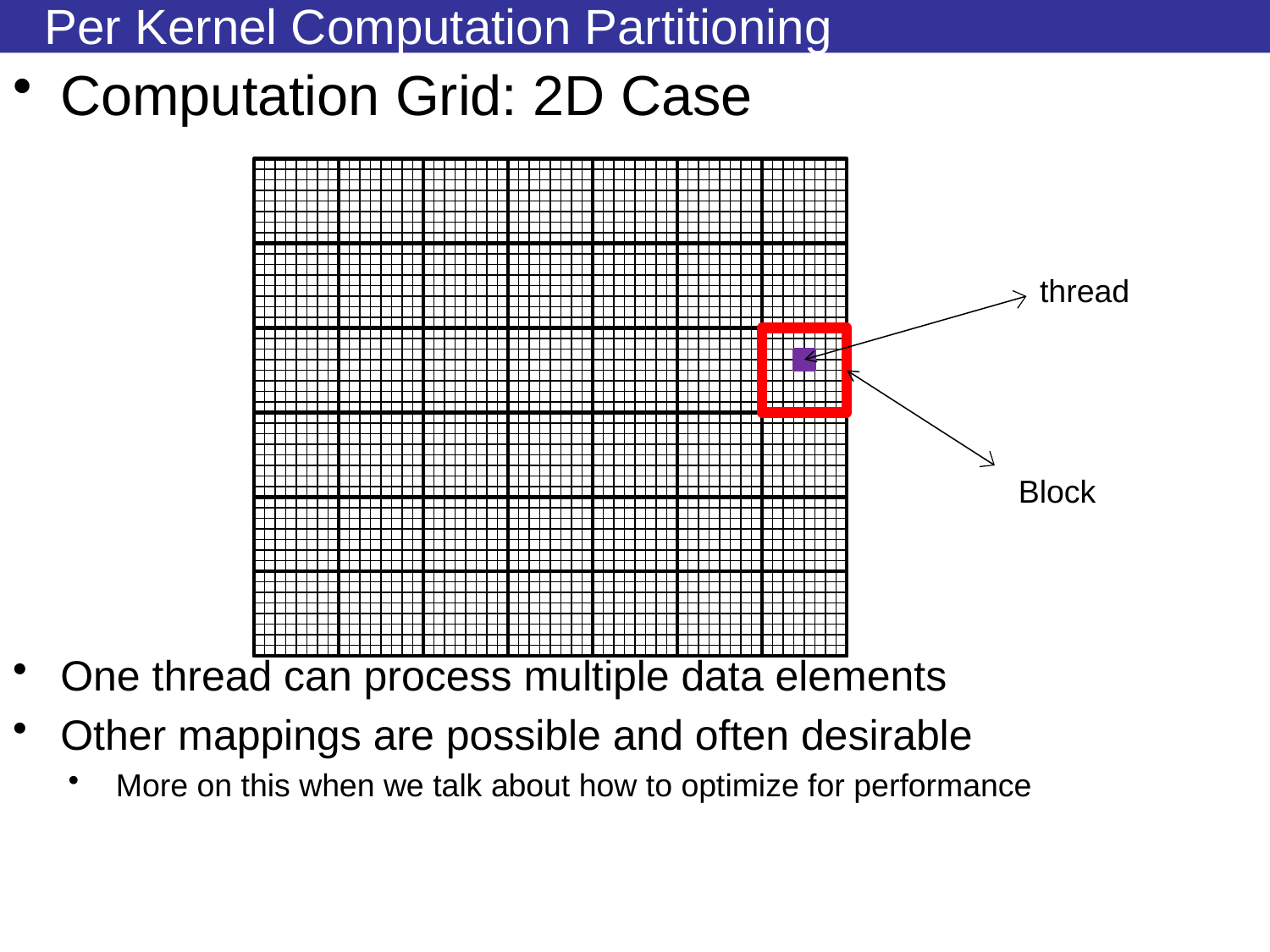

# Per Kernel Computation Partitioning
Computation Grid: 2D Case

One thread can process multiple data elements
Other mappings are possible and often desirable
More on this when we talk about how to optimize for performance

thread

Block